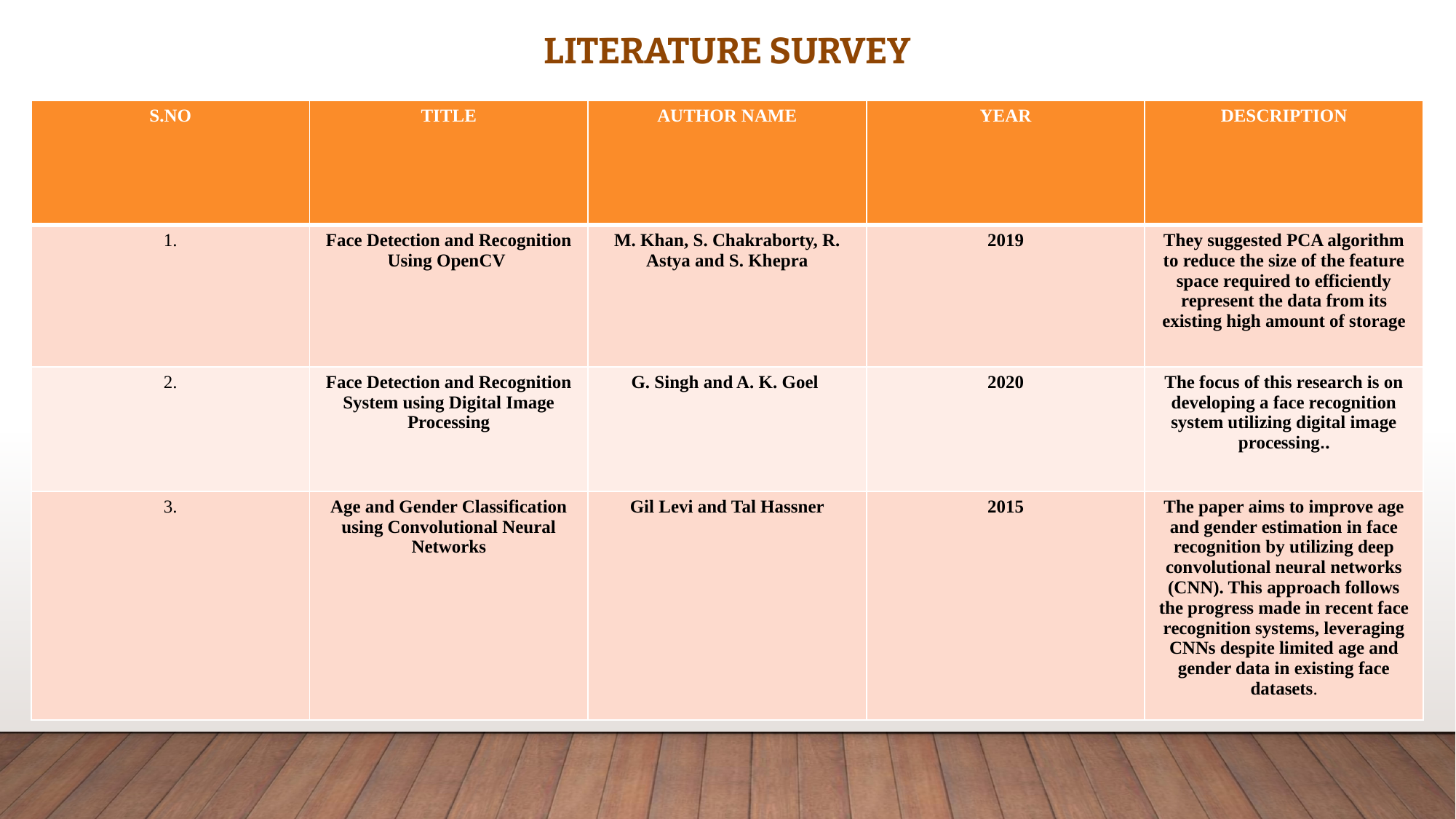

LITERATURE SURVEY
| S.NO | TITLE | AUTHOR NAME | YEAR | DESCRIPTION |
| --- | --- | --- | --- | --- |
| 1. | Face Detection and Recognition Using OpenCV | M. Khan, S. Chakraborty, R. Astya and S. Khepra | 2019 | They suggested PCA algorithm to reduce the size of the feature space required to efficiently represent the data from its existing high amount of storage |
| 2. | Face Detection and Recognition System using Digital Image Processing | G. Singh and A. K. Goel | 2020 | The focus of this research is on developing a face recognition system utilizing digital image processing.. |
| 3. | Age and Gender Classification using Convolutional Neural Networks | Gil Levi and Tal Hassner | 2015 | The paper aims to improve age and gender estimation in face recognition by utilizing deep convolutional neural networks (CNN). This approach follows the progress made in recent face recognition systems, leveraging CNNs despite limited age and gender data in existing face datasets. |